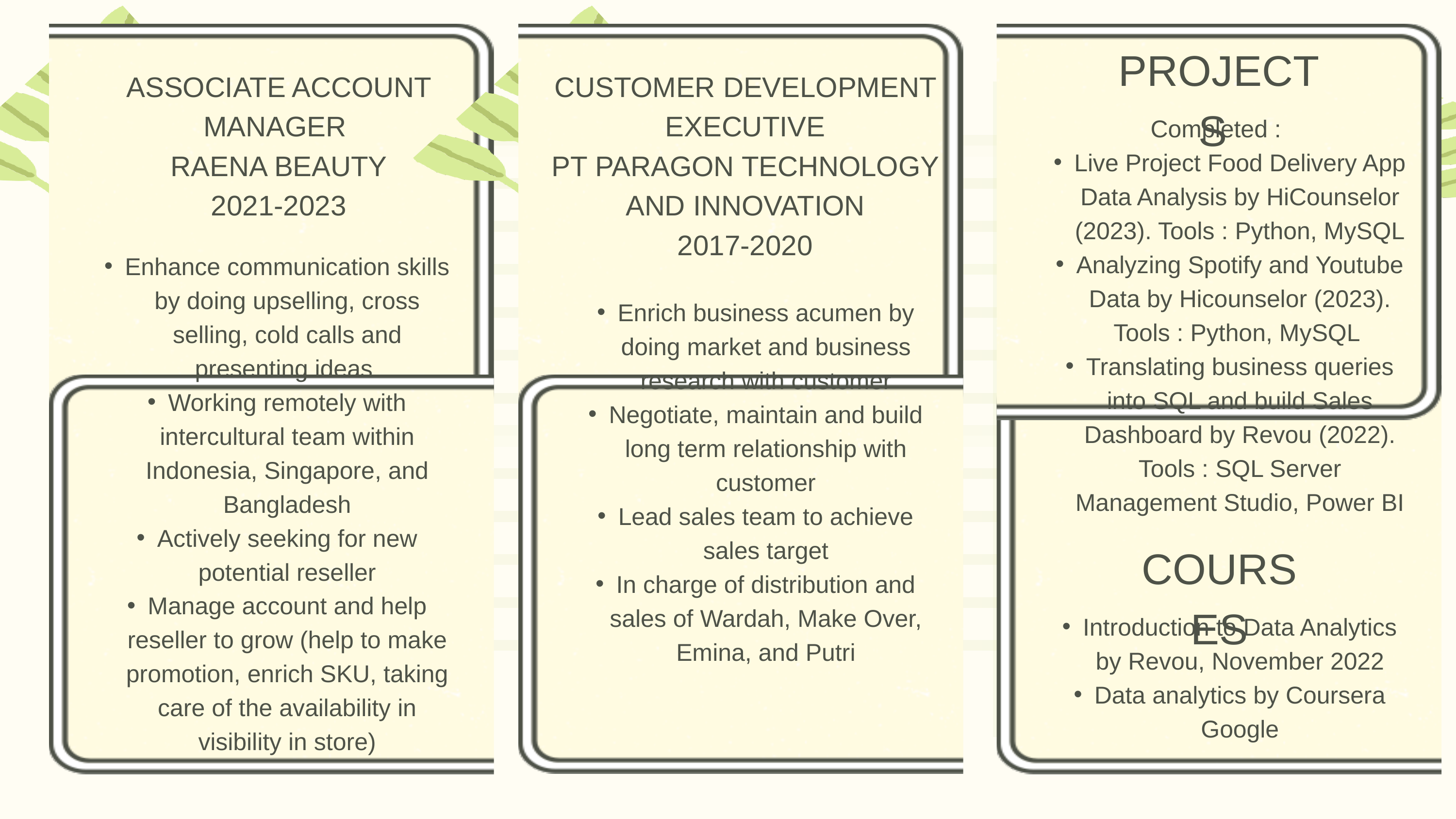

PROJECTS
ASSOCIATE ACCOUNT MANAGER
RAENA BEAUTY
2021-2023
CUSTOMER DEVELOPMENT EXECUTIVE
PT PARAGON TECHNOLOGY AND INNOVATION
2017-2020

Completed :
Live Project Food Delivery App Data Analysis by HiCounselor (2023). Tools : Python, MySQL
Analyzing Spotify and Youtube Data by Hicounselor (2023). Tools : Python, MySQL
Translating business queries into SQL and build Sales Dashboard by Revou (2022). Tools : SQL Server Management Studio, Power BI

Enhance communication skills by doing upselling, cross selling, cold calls and presenting ideas
Working remotely with intercultural team within Indonesia, Singapore, and Bangladesh
Actively seeking for new potential reseller
Manage account and help reseller to grow (help to make promotion, enrich SKU, taking care of the availability in visibility in store)

Enrich business acumen by doing market and business research with customer
Negotiate, maintain and build long term relationship with customer
Lead sales team to achieve sales target
In charge of distribution and sales of Wardah, Make Over, Emina, and Putri

COURSES
Introduction to Data Analytics by Revou, November 2022
Data analytics by Coursera Google